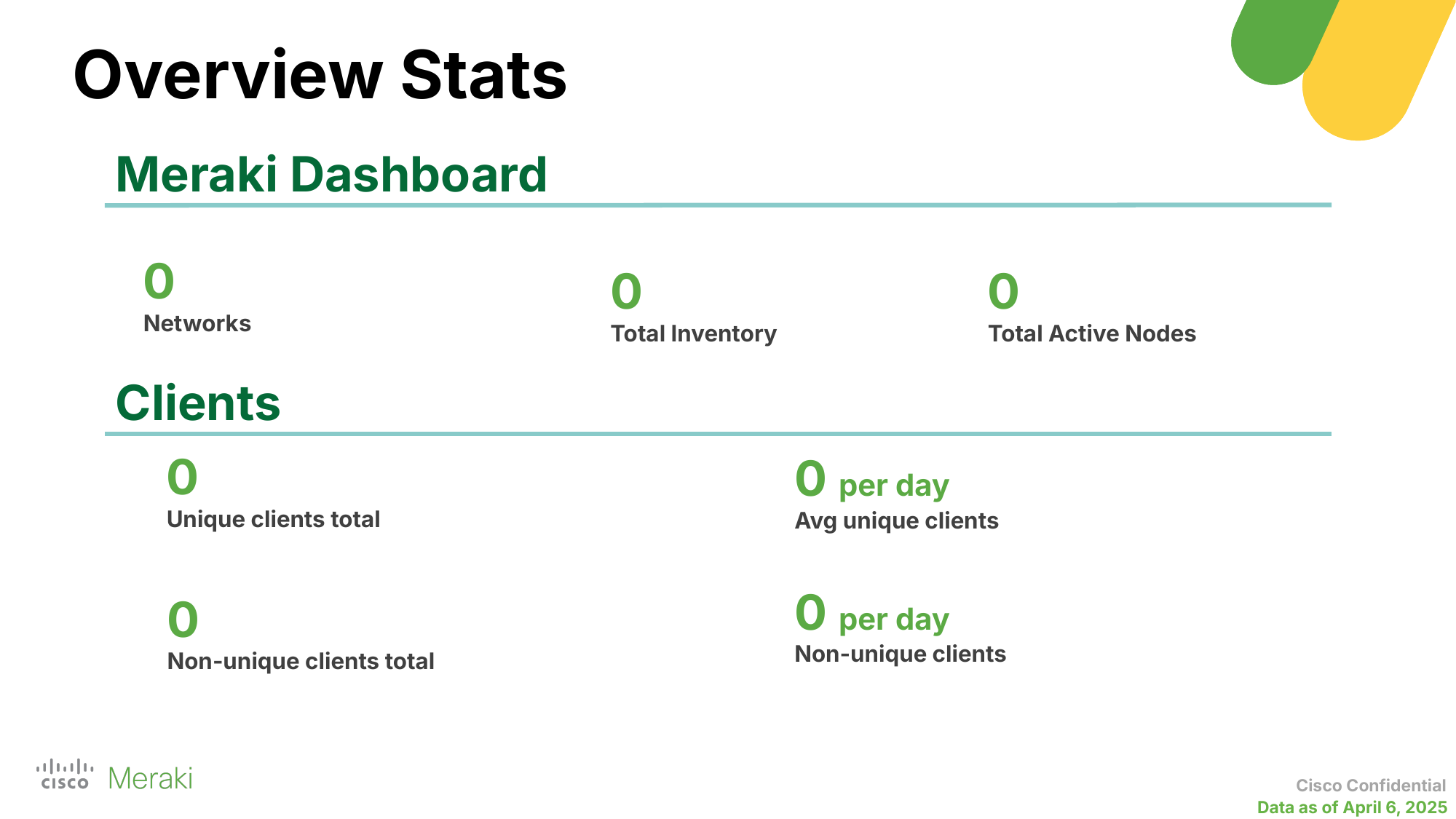

Overview Stats
Meraki Dashboard
0
Networks
0
Total Inventory
0
Total Active Nodes
Clients
0
Unique clients total
0 per day
Avg unique clients
0 per day
Non-unique clients
0
Non-unique clients total
Cisco Confidential
Data as of April 6, 2025